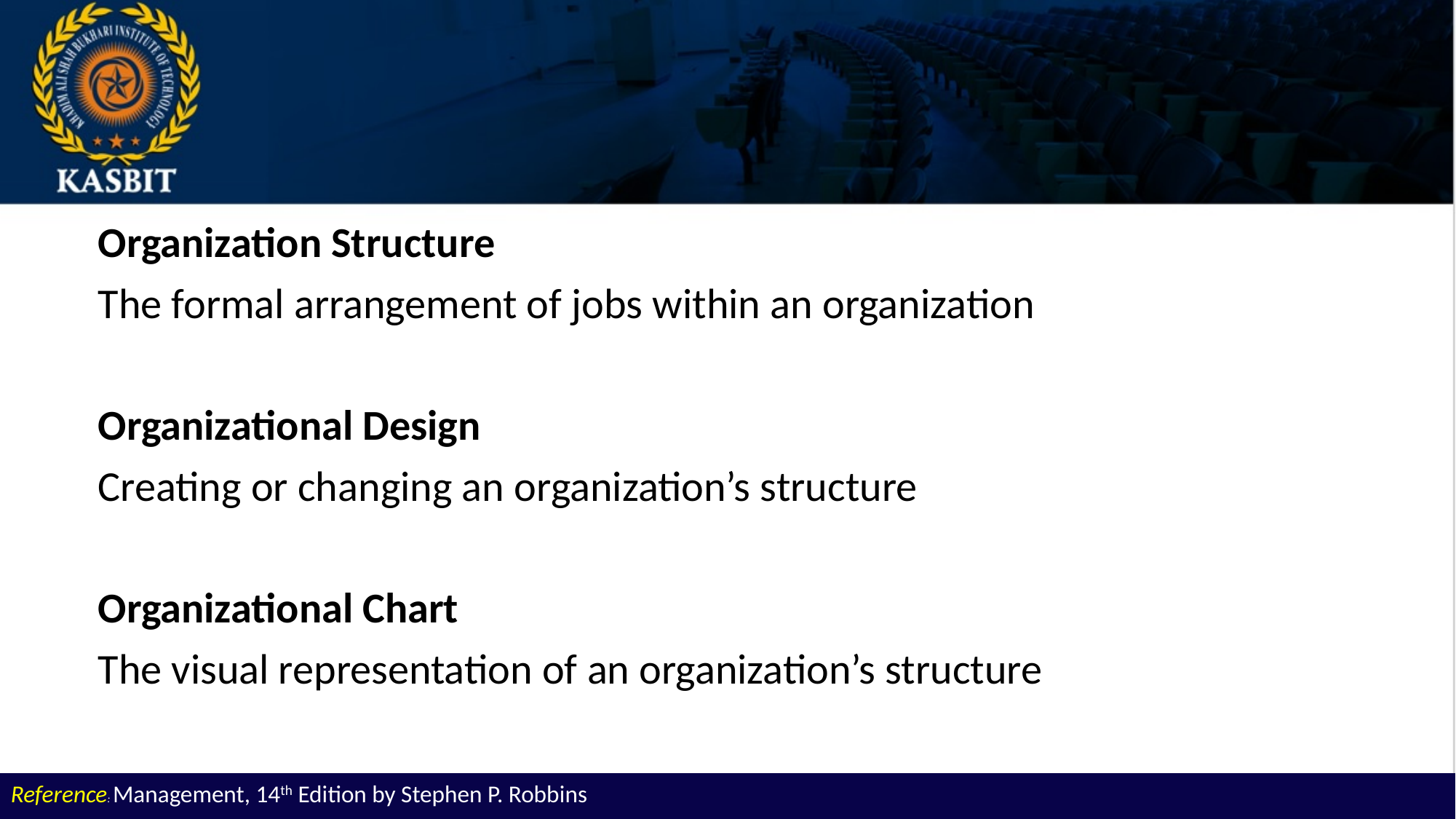

Organization Structure
The formal arrangement of jobs within an organization

Organizational Design
Creating or changing an organization’s structure

Organizational Chart
The visual representation of an organization’s structure

Reference: Management, 14th Edition by Stephen P. Robbins